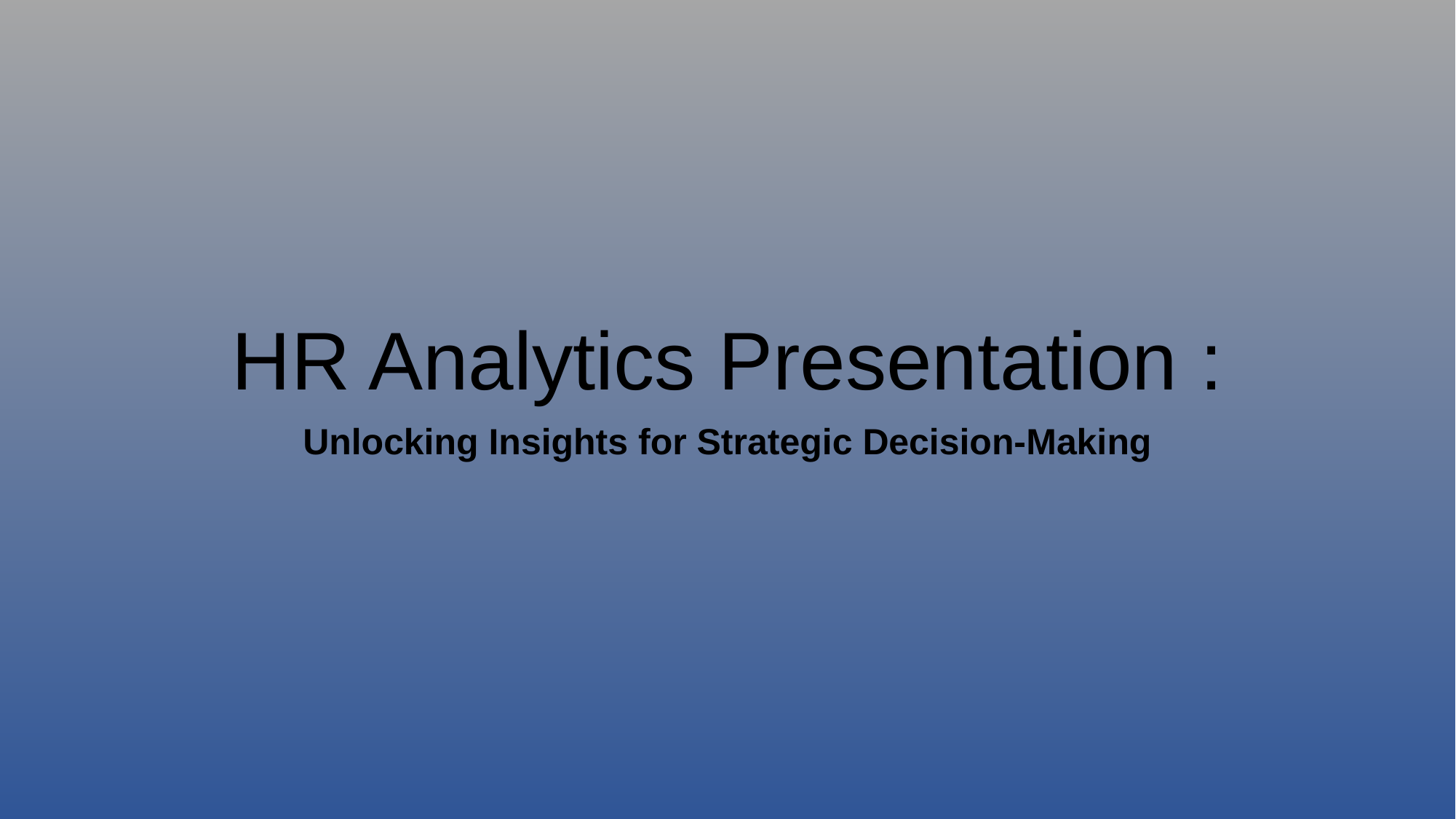

HR Analytics Presentation :
Unlocking Insights for Strategic Decision-Making